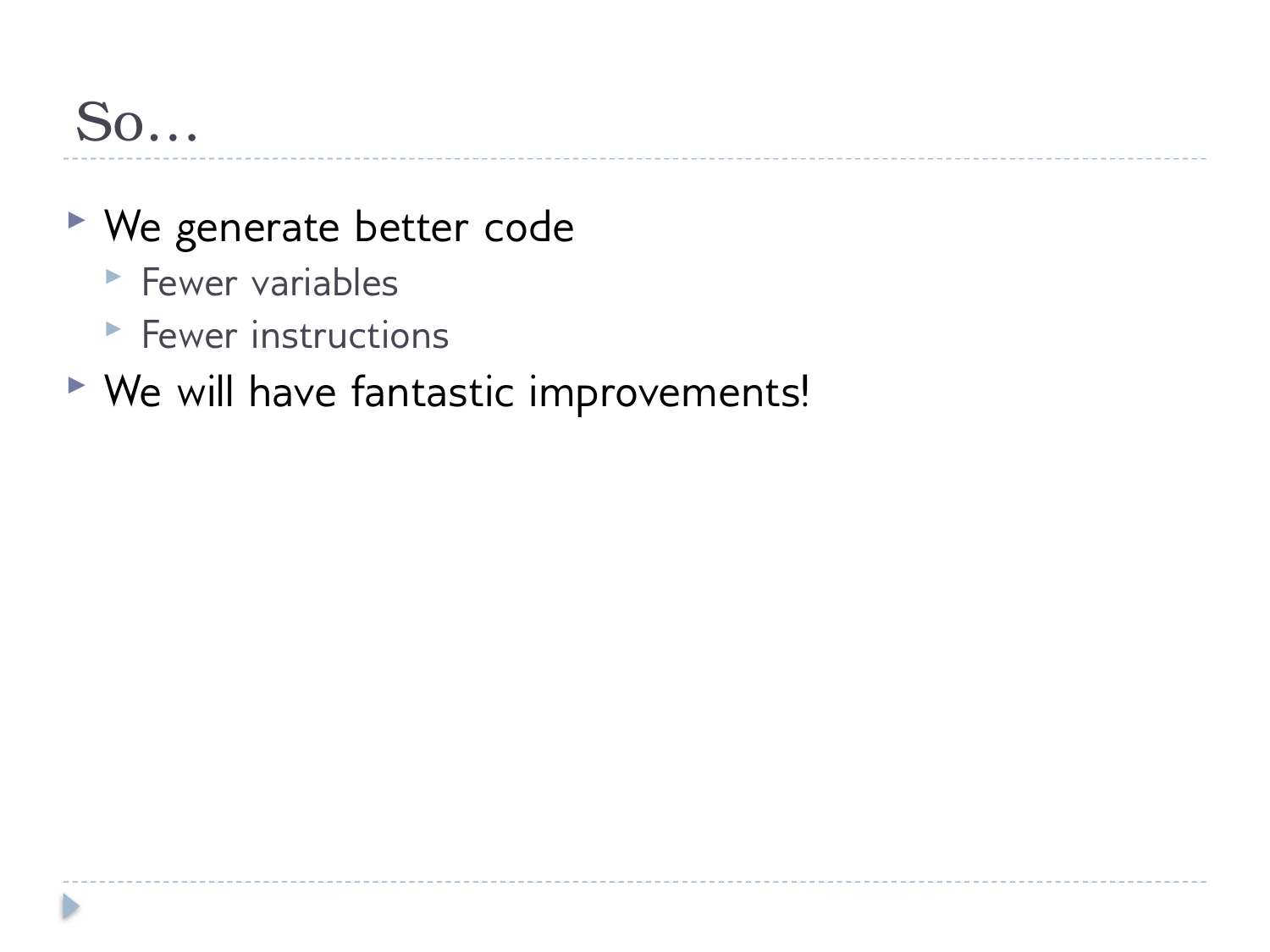

# So…
We generate better code
Fewer variables
Fewer instructions
We will have fantastic improvements!